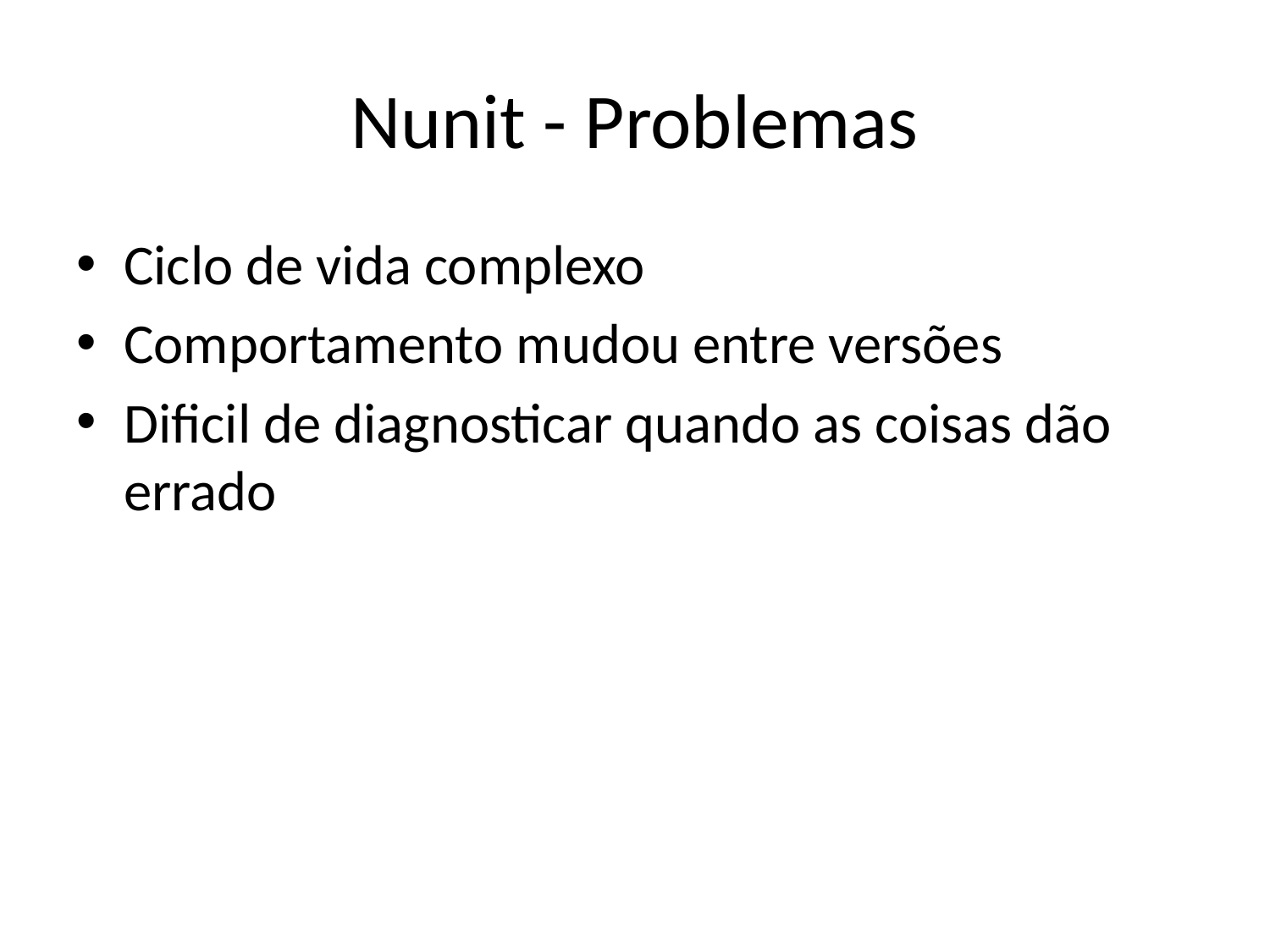

# Nunit - Problemas
Ciclo de vida complexo
Comportamento mudou entre versões
Dificil de diagnosticar quando as coisas dão errado